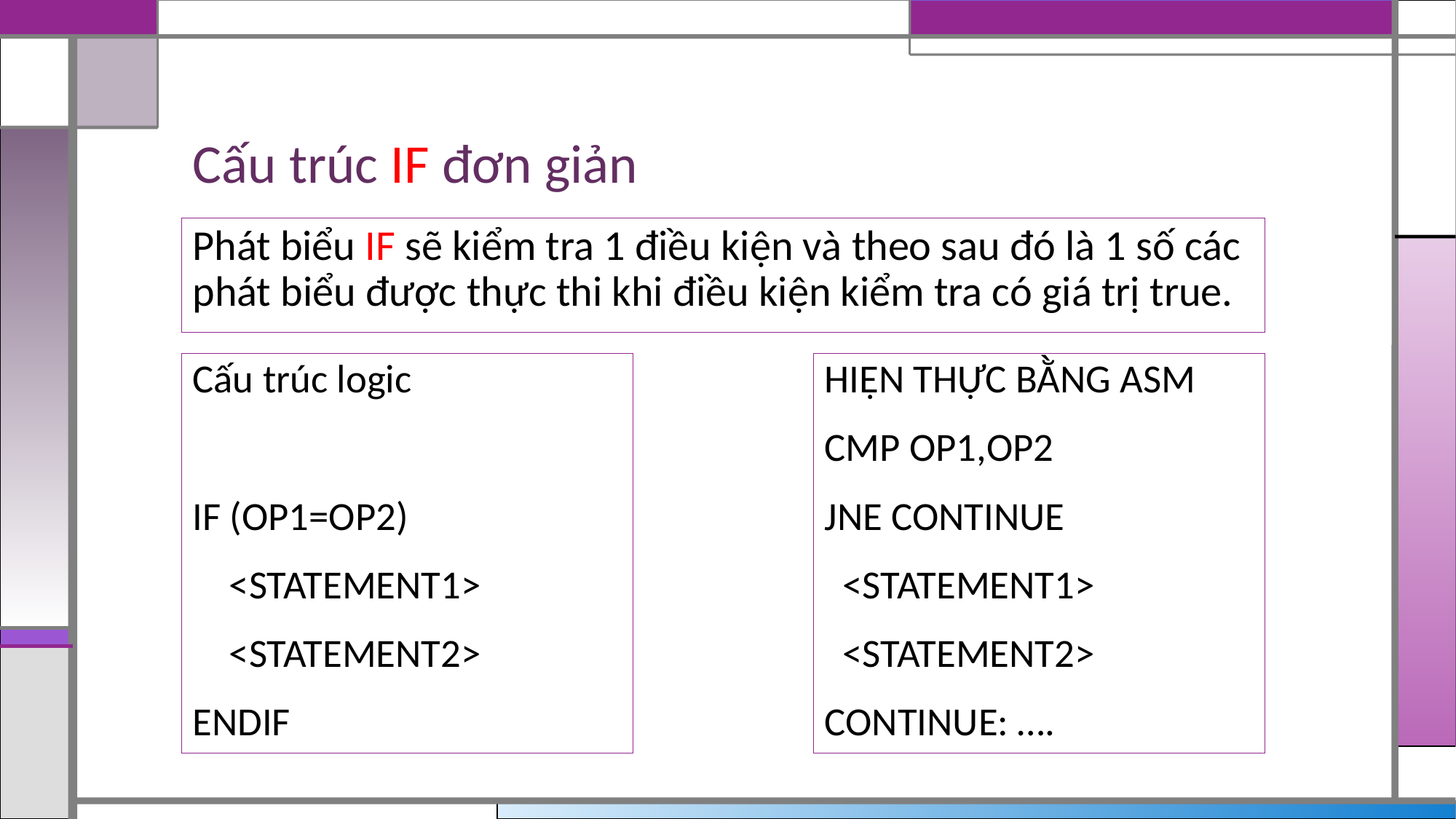

# Cấu trúc IF đơn giản
Phát biểu IF sẽ kiểm tra 1 điều kiện và theo sau đó là 1 số các phát biểu được thực thi khi điều kiện kiểm tra có giá trị true.

Cấu trúc logic

IF (OP1=OP2)
    <STATEMENT1>
    <STATEMENT2>
ENDIF
HIỆN THỰC BẰNG ASM
CMP OP1,OP2
JNE CONTINUE
  <STATEMENT1>
  <STATEMENT2>
CONTINUE: ….